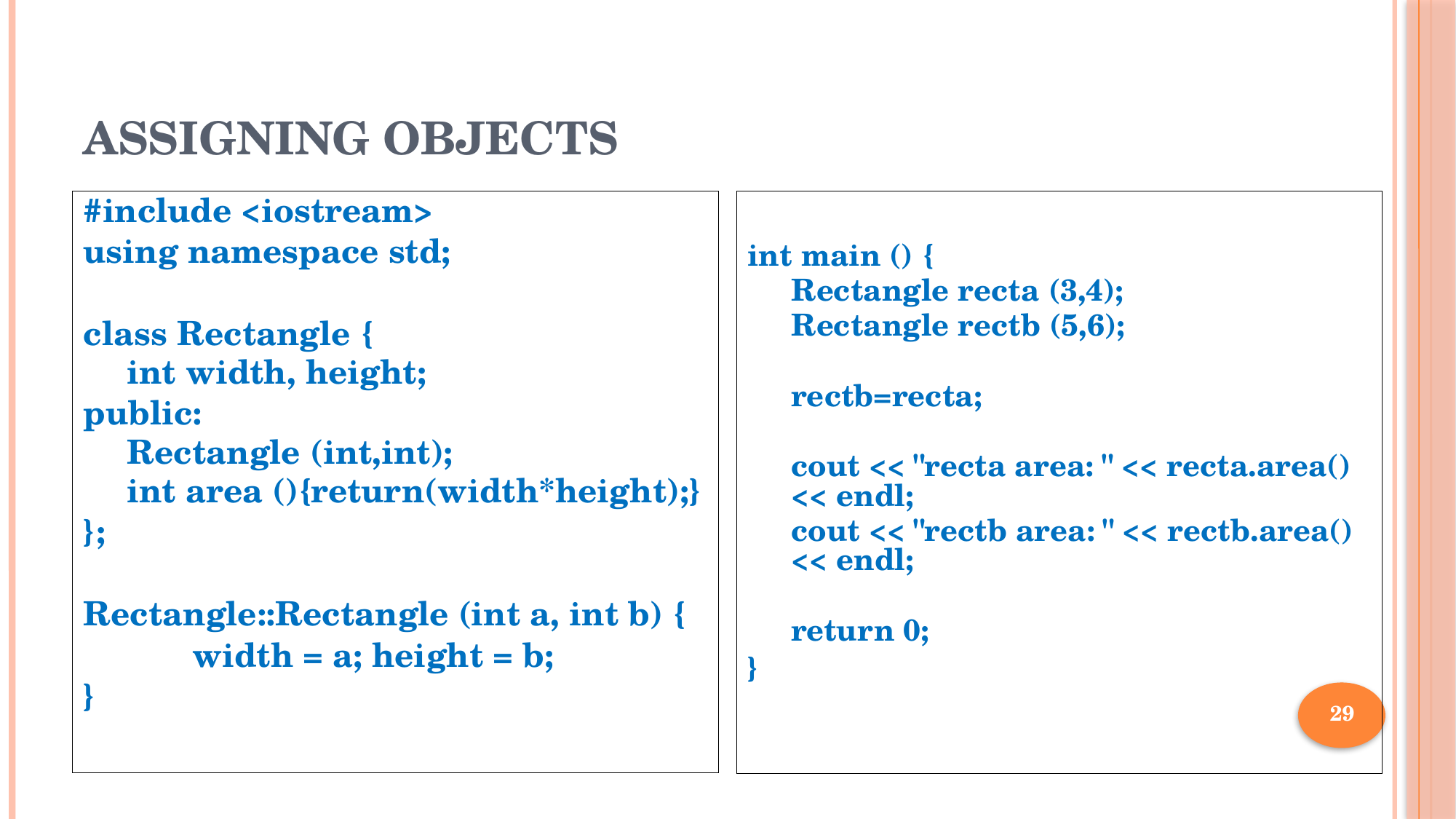

# Assigning Objects
#include <iostream>
using namespace std;

class Rectangle {
int width, height;
public:
Rectangle (int,int);
int area (){return(width*height);}
};

Rectangle::Rectangle (int a, int b) {
	width = a; height = b;
}

int main () {
Rectangle recta (3,4);
Rectangle rectb (5,6);

rectb=recta;

cout << "recta area: " << recta.area() << endl;
cout << "rectb area: " << rectb.area() << endl;

return 0;
}
29